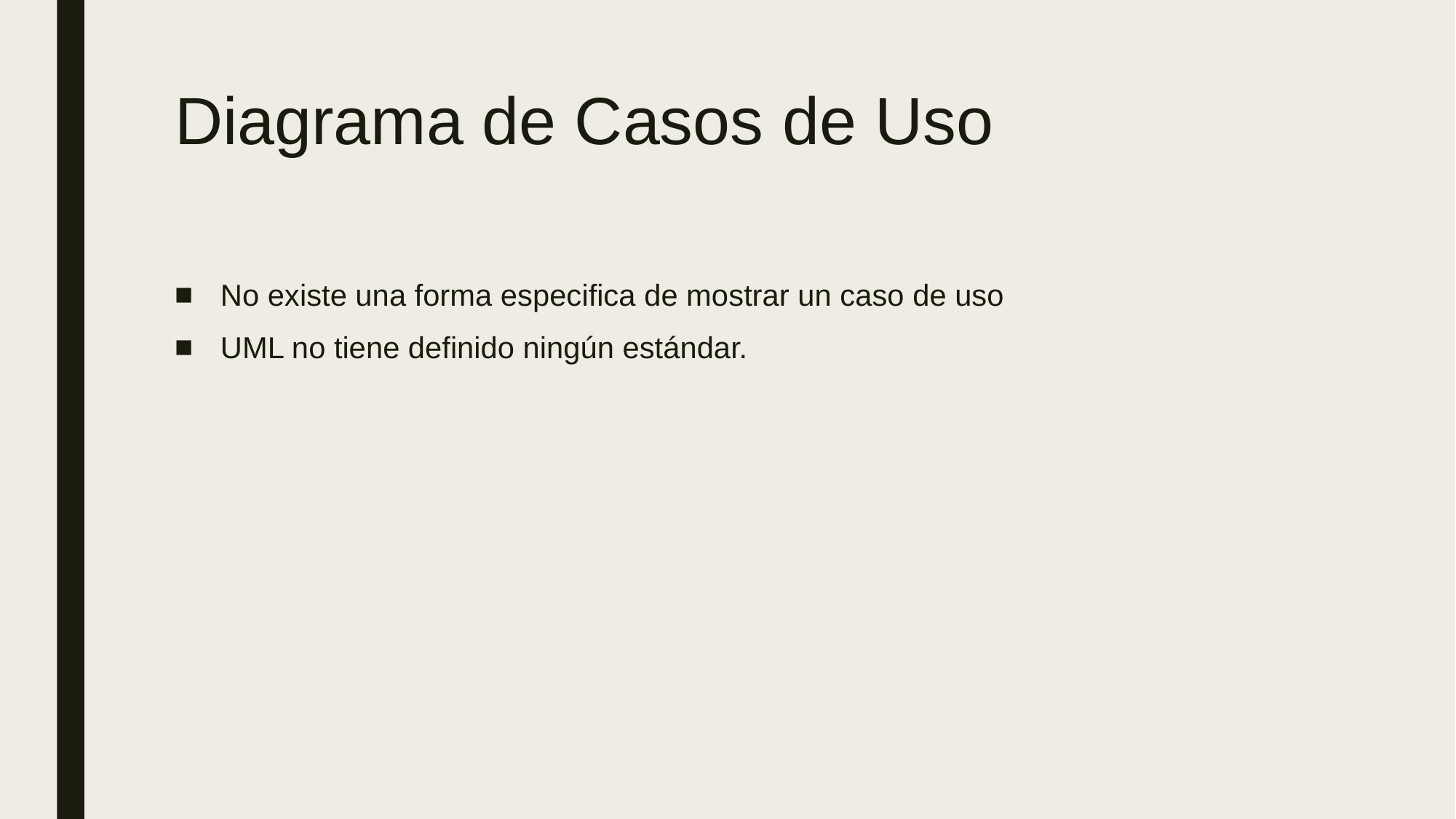

# Diagrama de Casos de Uso
No existe una forma especifica de mostrar un caso de uso
UML no tiene definido ningún estándar.